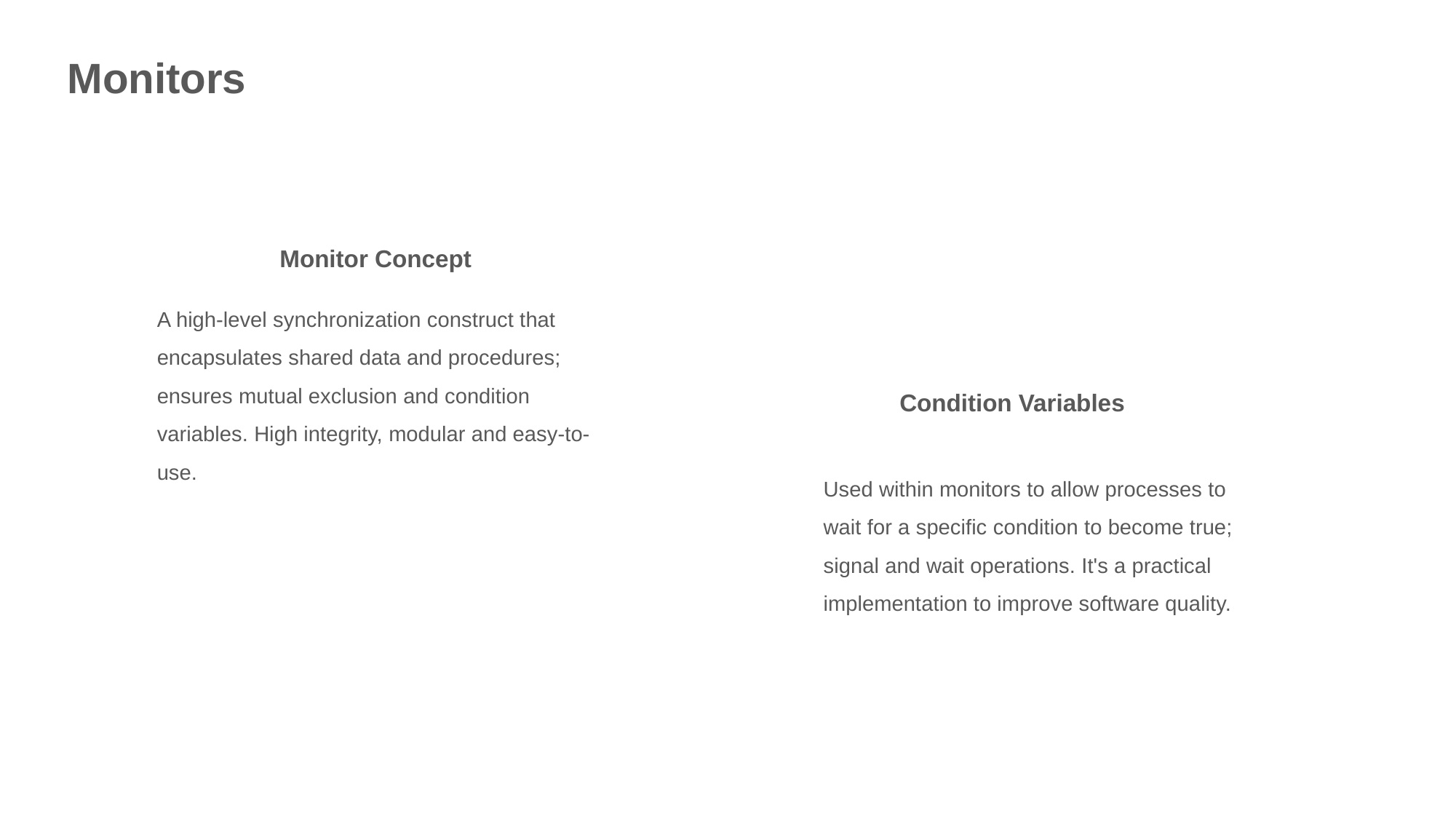

Monitors
Monitor Concept

A high-level synchronization construct that encapsulates shared data and procedures; ensures mutual exclusion and condition variables. High integrity, modular and easy-to-use.
Condition Variables
Used within monitors to allow processes to wait for a specific condition to become true; signal and wait operations. It's a practical implementation to improve software quality.